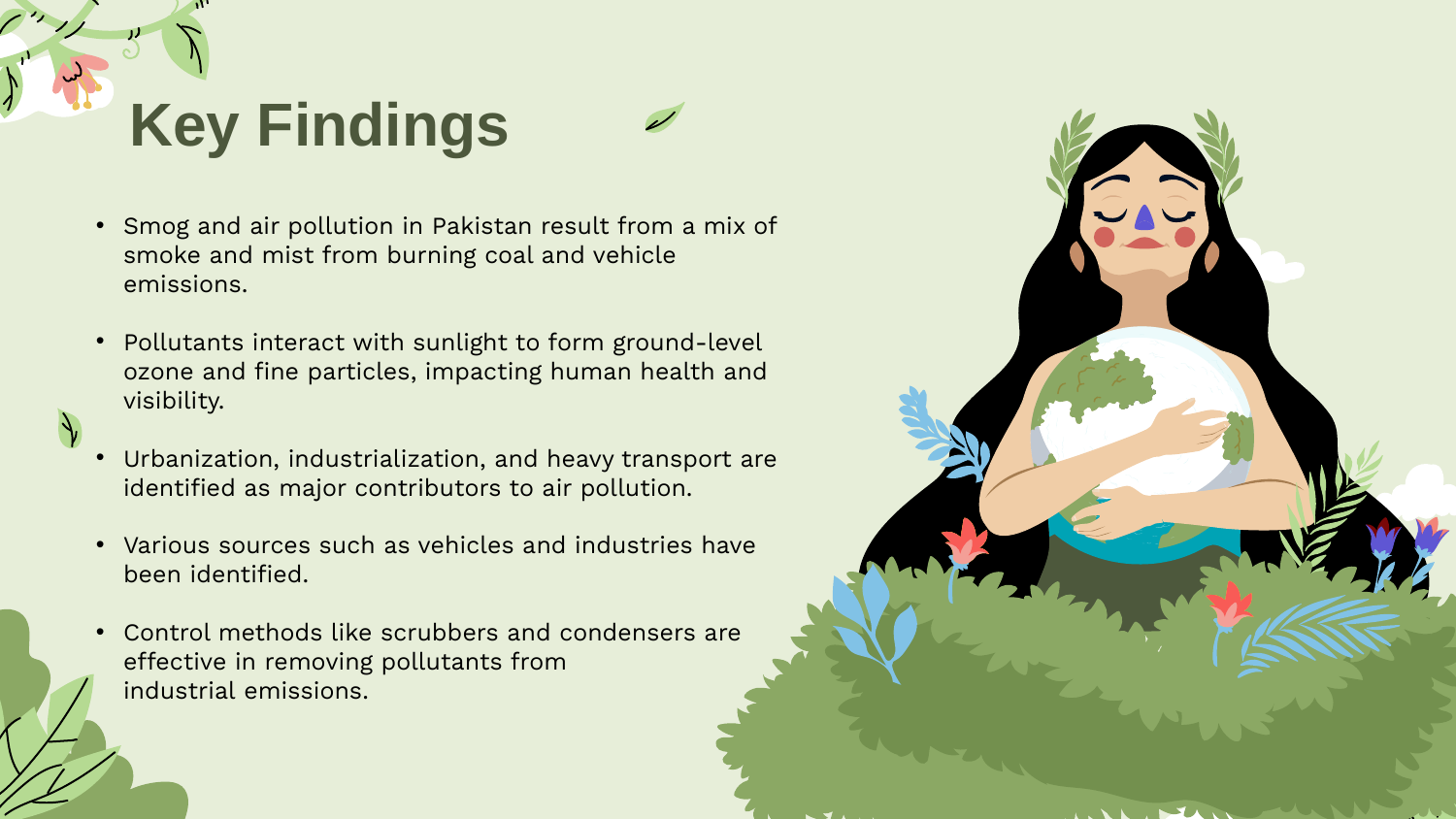

# Key Findings

Smog and air pollution in Pakistan result from a mix of smoke and mist from burning coal and vehicle emissions.

Pollutants interact with sunlight to form ground-level ozone and fine particles, impacting human health and visibility.

Urbanization, industrialization, and heavy transport are identified as major contributors to air pollution.

Various sources such as vehicles and industries have been identified.

Control methods like scrubbers and condensers are effective in removing pollutants from industrial emissions.